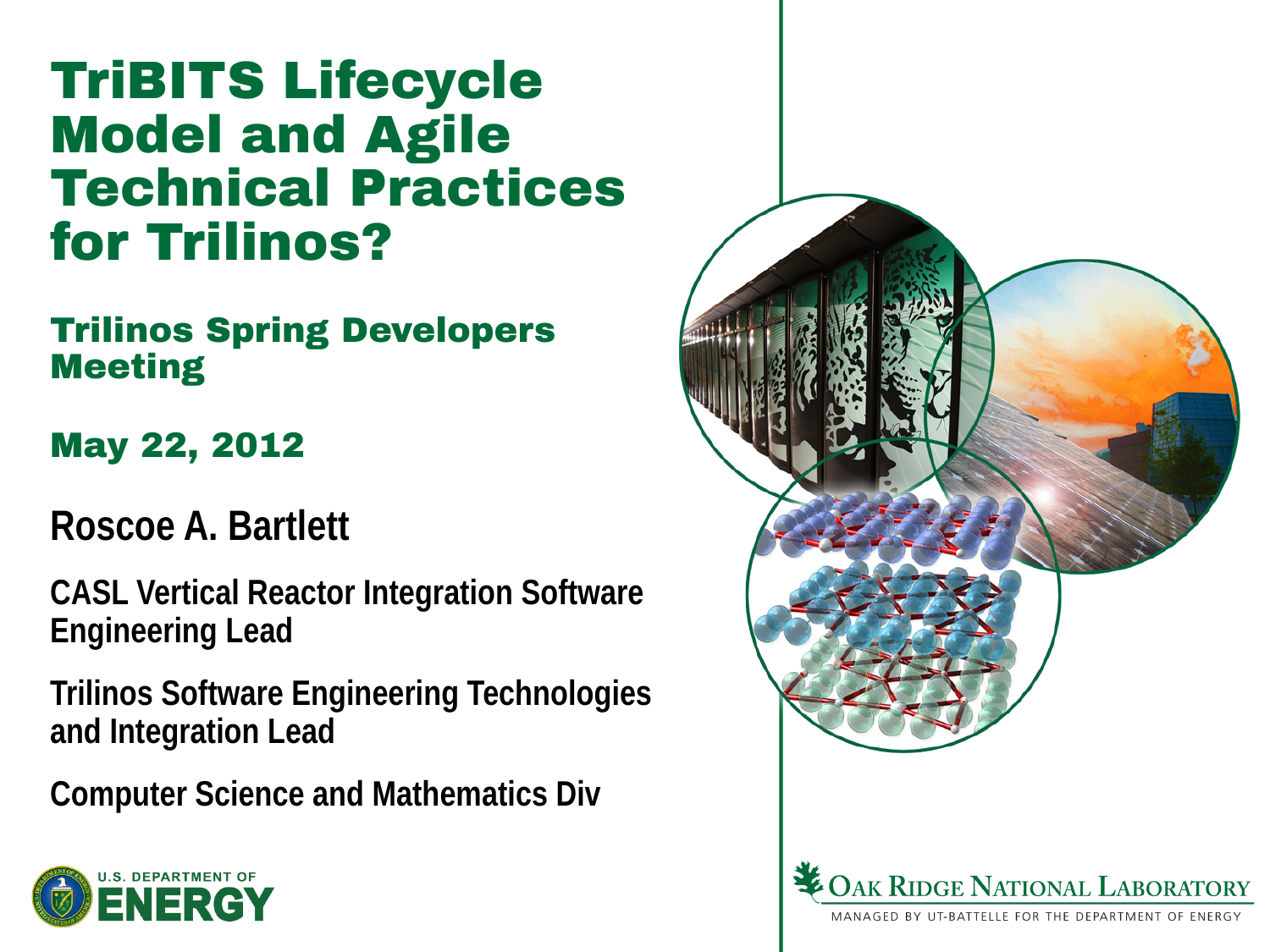

# TriBITS Lifecycle Model and Agile Technical Practices for Trilinos? Trilinos Spring Developers Meeting May 22, 2012
Roscoe A. Bartlett
CASL Vertical Reactor Integration Software Engineering Lead
Trilinos Software Engineering Technologies and Integration Lead
Computer Science and Mathematics Div